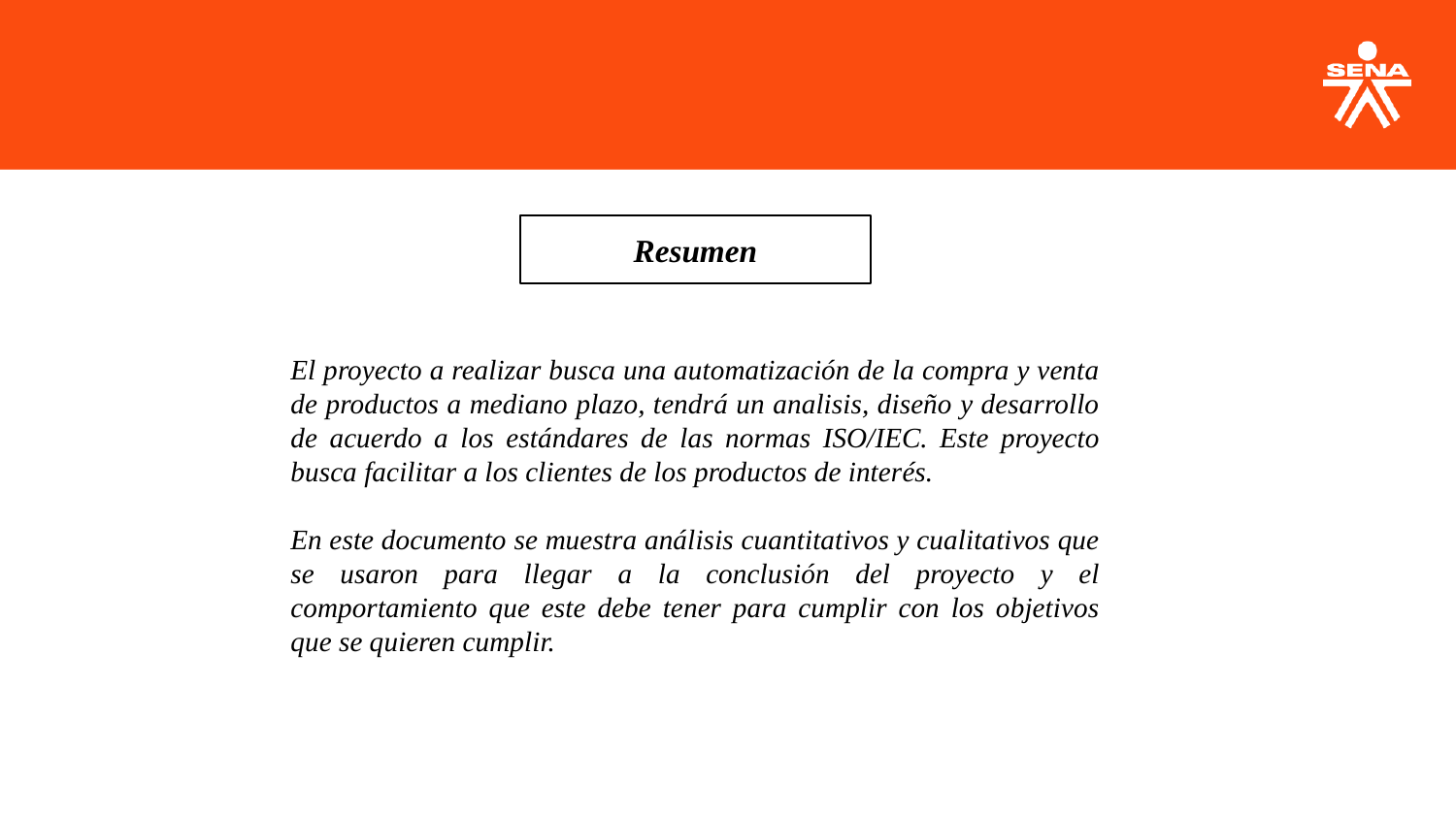

Resumen

El proyecto a realizar busca una automatización de la compra y venta de productos a mediano plazo, tendrá un analisis, diseño y desarrollo de acuerdo a los estándares de las normas ISO/IEC. Este proyecto busca facilitar a los clientes de los productos de interés.

En este documento se muestra análisis cuantitativos y cualitativos que se usaron para llegar a la conclusión del proyecto y el comportamiento que este debe tener para cumplir con los objetivos que se quieren cumplir.